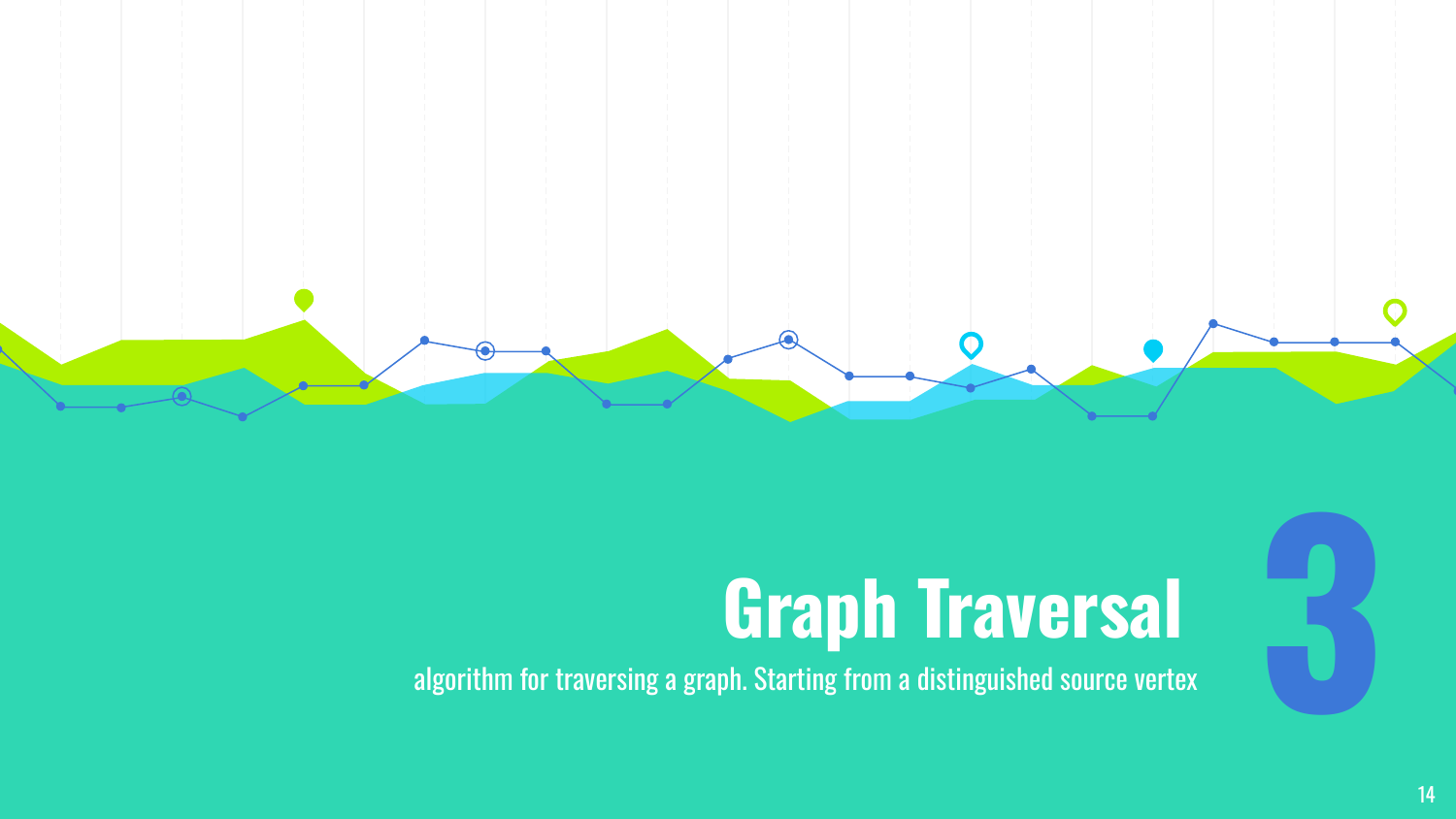

# Graph Traversal
3
algorithm for traversing a graph. Starting from a distinguished source vertex
14